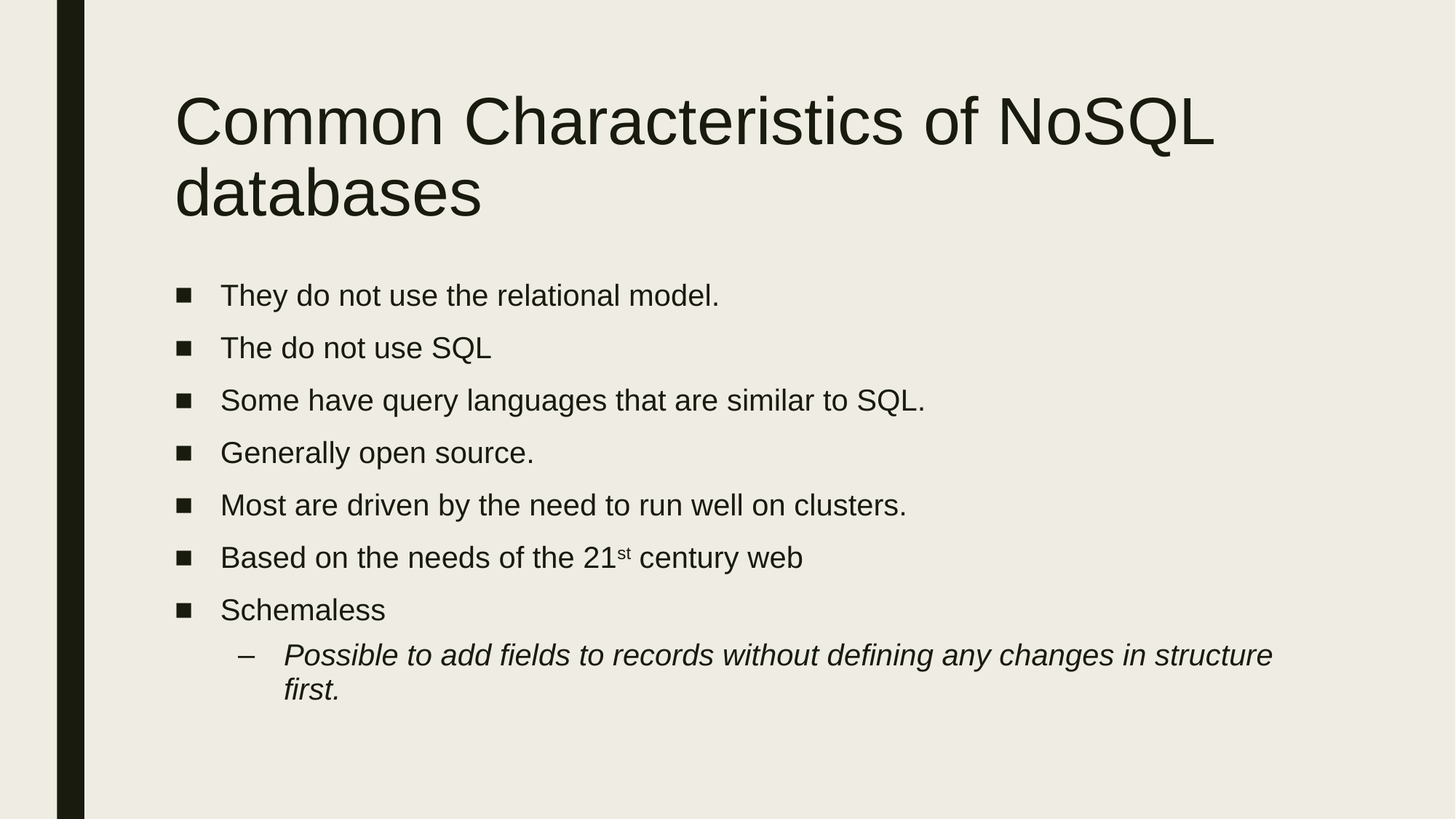

# Common Characteristics of NoSQL databases
They do not use the relational model.
The do not use SQL
Some have query languages that are similar to SQL.
Generally open source.
Most are driven by the need to run well on clusters.
Based on the needs of the 21st century web
Schemaless
Possible to add fields to records without defining any changes in structure first.